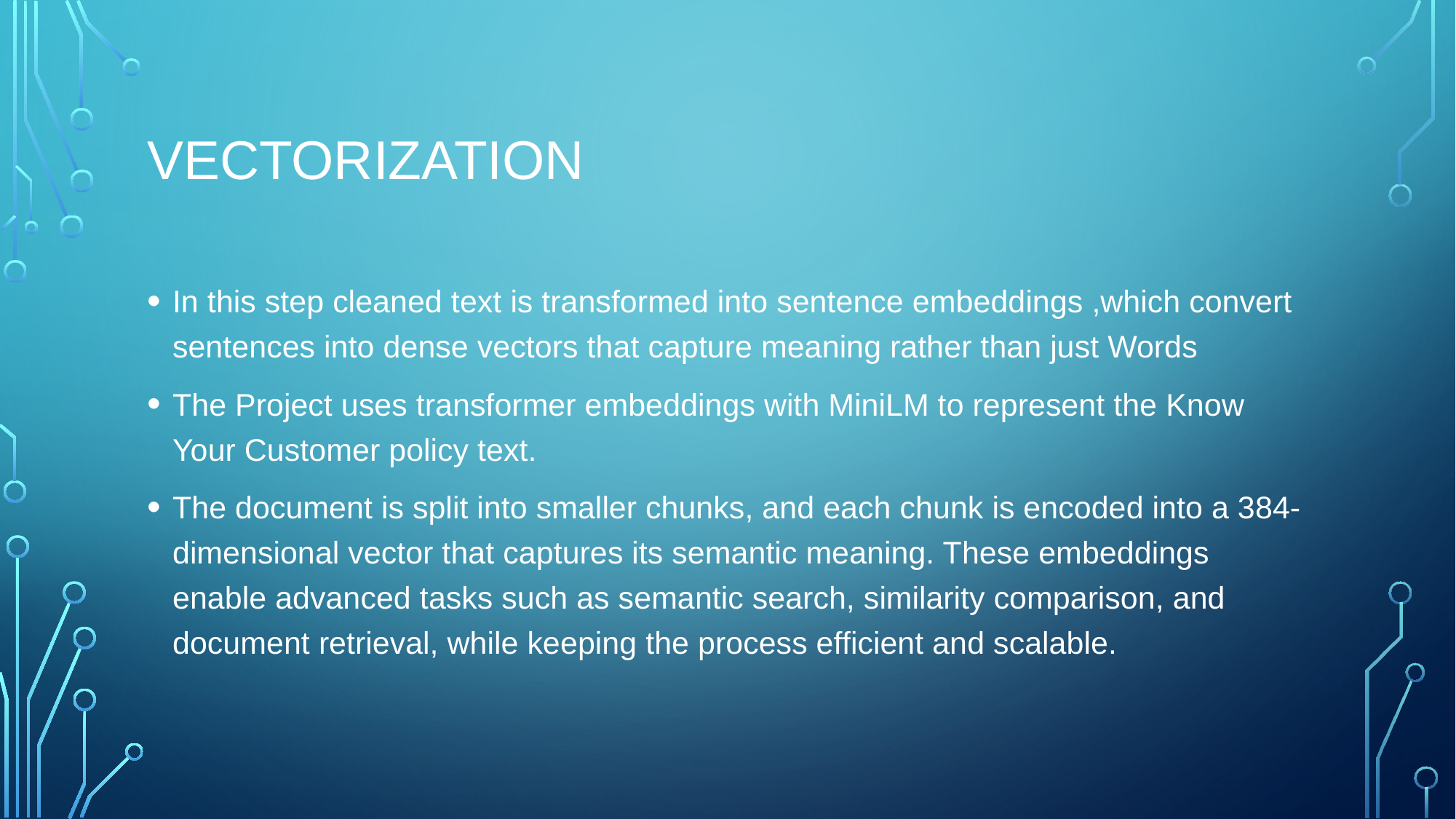

# Vectorization
In this step cleaned text is transformed into sentence embeddings ,which convert sentences into dense vectors that capture meaning rather than just Words
The Project uses transformer embeddings with MiniLM to represent the Know Your Customer policy text.
The document is split into smaller chunks, and each chunk is encoded into a 384-dimensional vector that captures its semantic meaning. These embeddings enable advanced tasks such as semantic search, similarity comparison, and document retrieval, while keeping the process efficient and scalable.